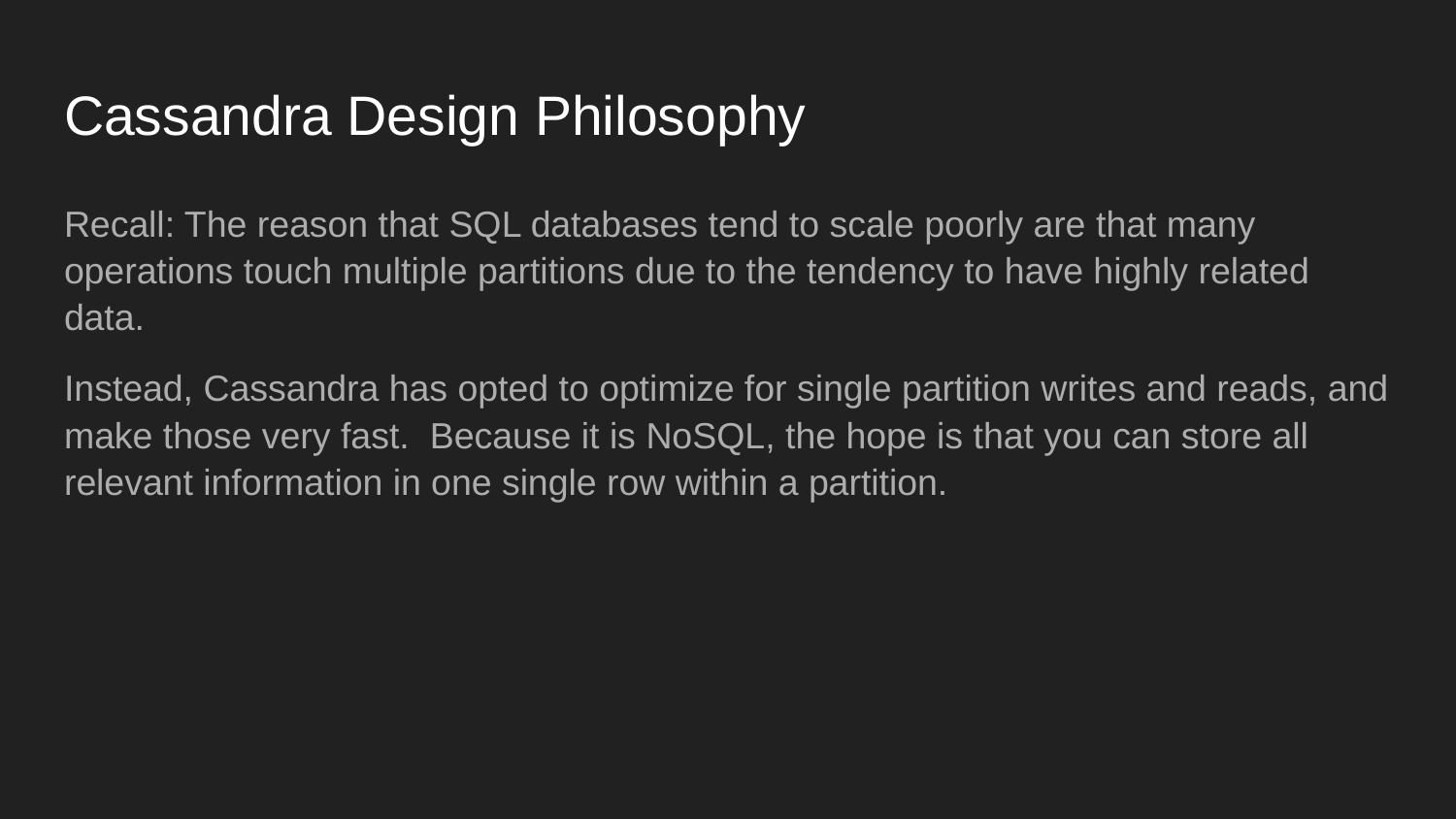

# Cassandra Design Philosophy
Recall: The reason that SQL databases tend to scale poorly are that many operations touch multiple partitions due to the tendency to have highly related data.
Instead, Cassandra has opted to optimize for single partition writes and reads, and make those very fast.  Because it is NoSQL, the hope is that you can store all relevant information in one single row within a partition.